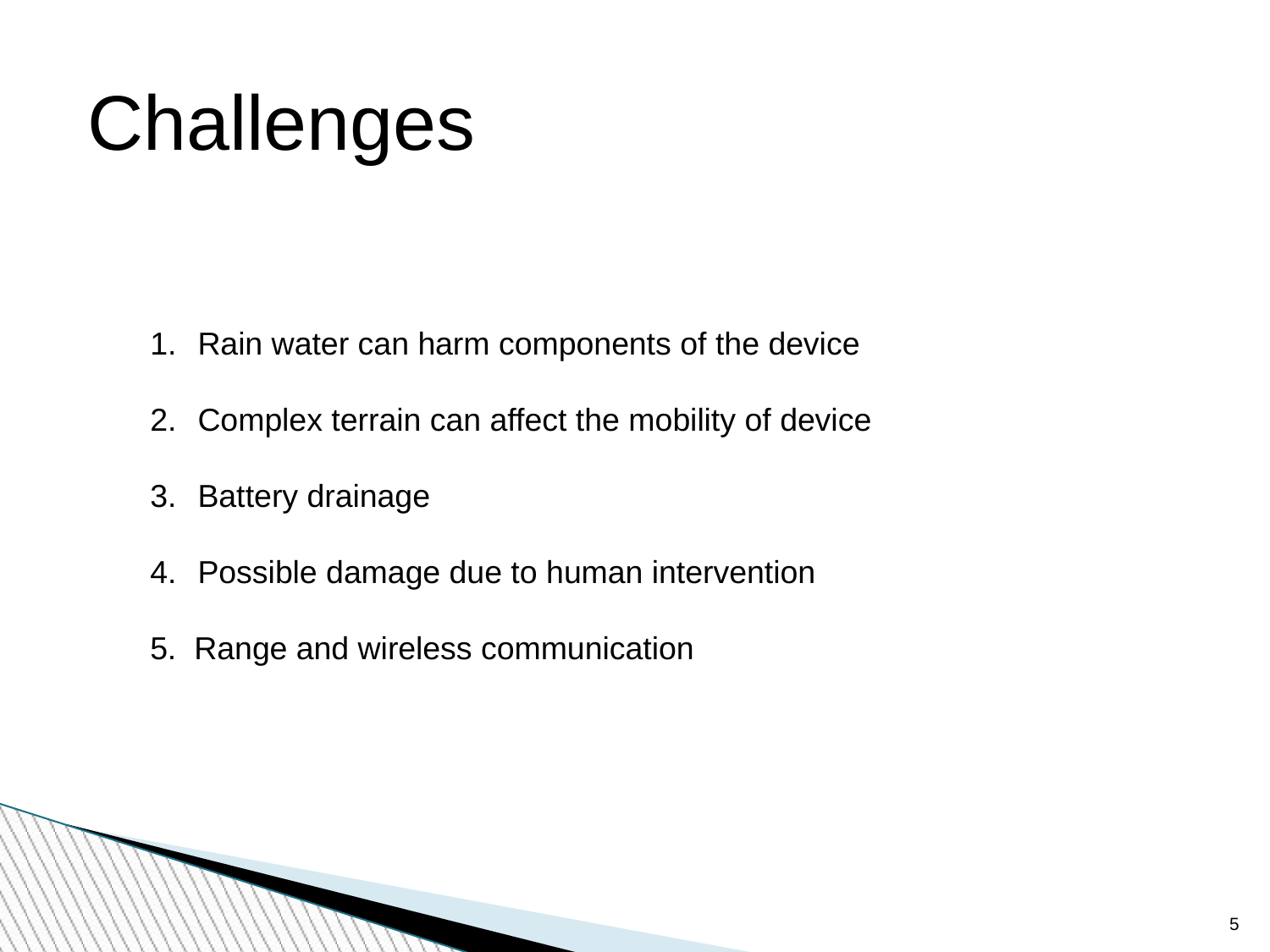

Challenges
Rain water can harm components of the device

Complex terrain can affect the mobility of device

Battery drainage

Possible damage due to human intervention

5.  Range and wireless communication

5